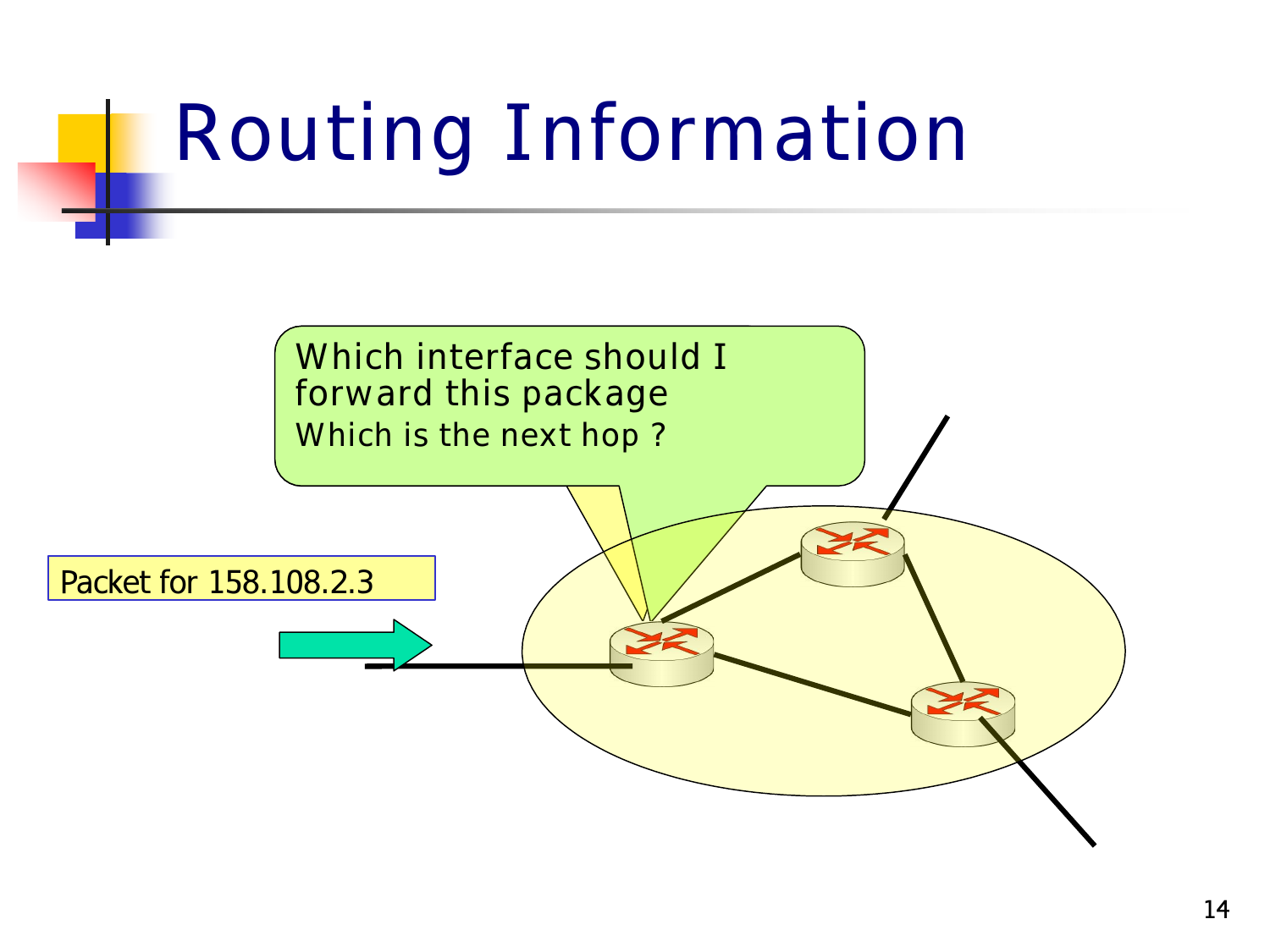

# Routing Information

Which interface should I forward this package
Which is the next hop ?

Packet for 158.108.2.3

14